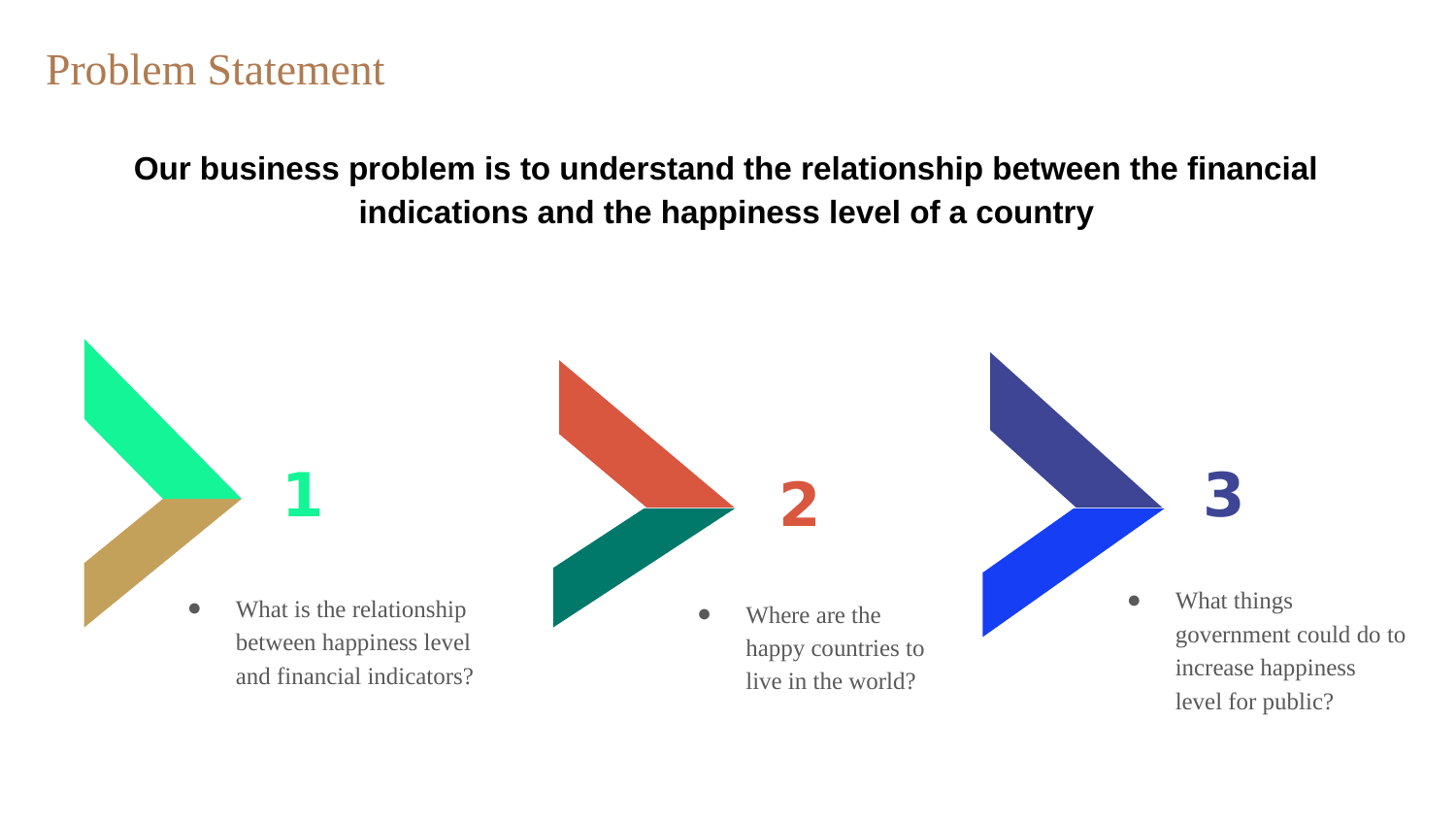

# Problem Statement
Our business problem is to understand the relationship between the financial indications and the happiness level of a country

1
3
2

What things government could do to increase happiness level for public?

What is the relationship between happiness level and financial indicators?
Where are the happy countries to live in the world?